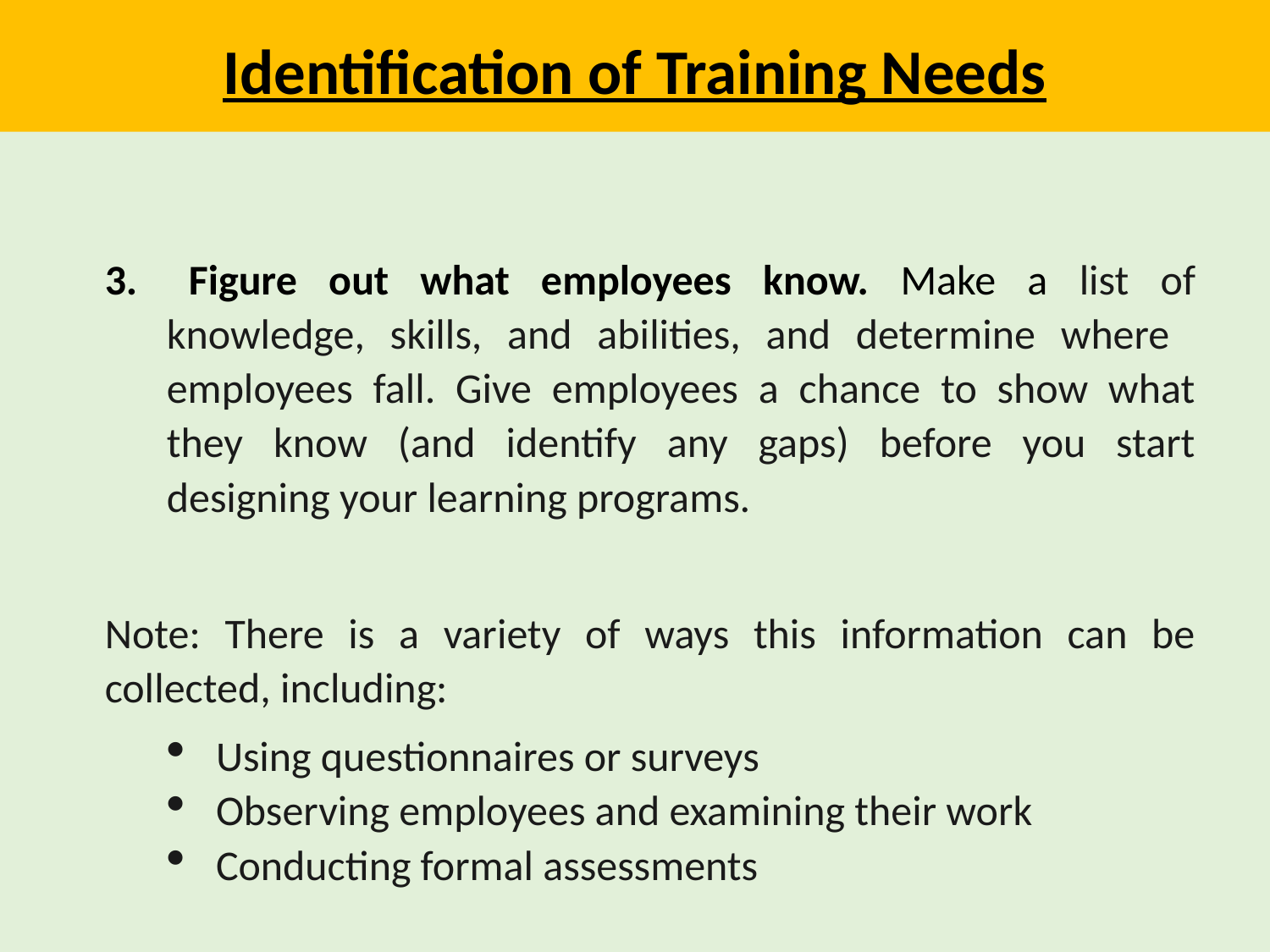

Identification of Training Needs
3. 	Figure out what employees know. Make a list of knowledge, skills, and abilities, and determine where  employees fall. Give employees a chance to show what they know (and identify any gaps) before you start designing your learning programs.

Note: There is a variety of ways this information can be collected, including:
Using questionnaires or surveys
Observing employees and examining their work
Conducting formal assessments